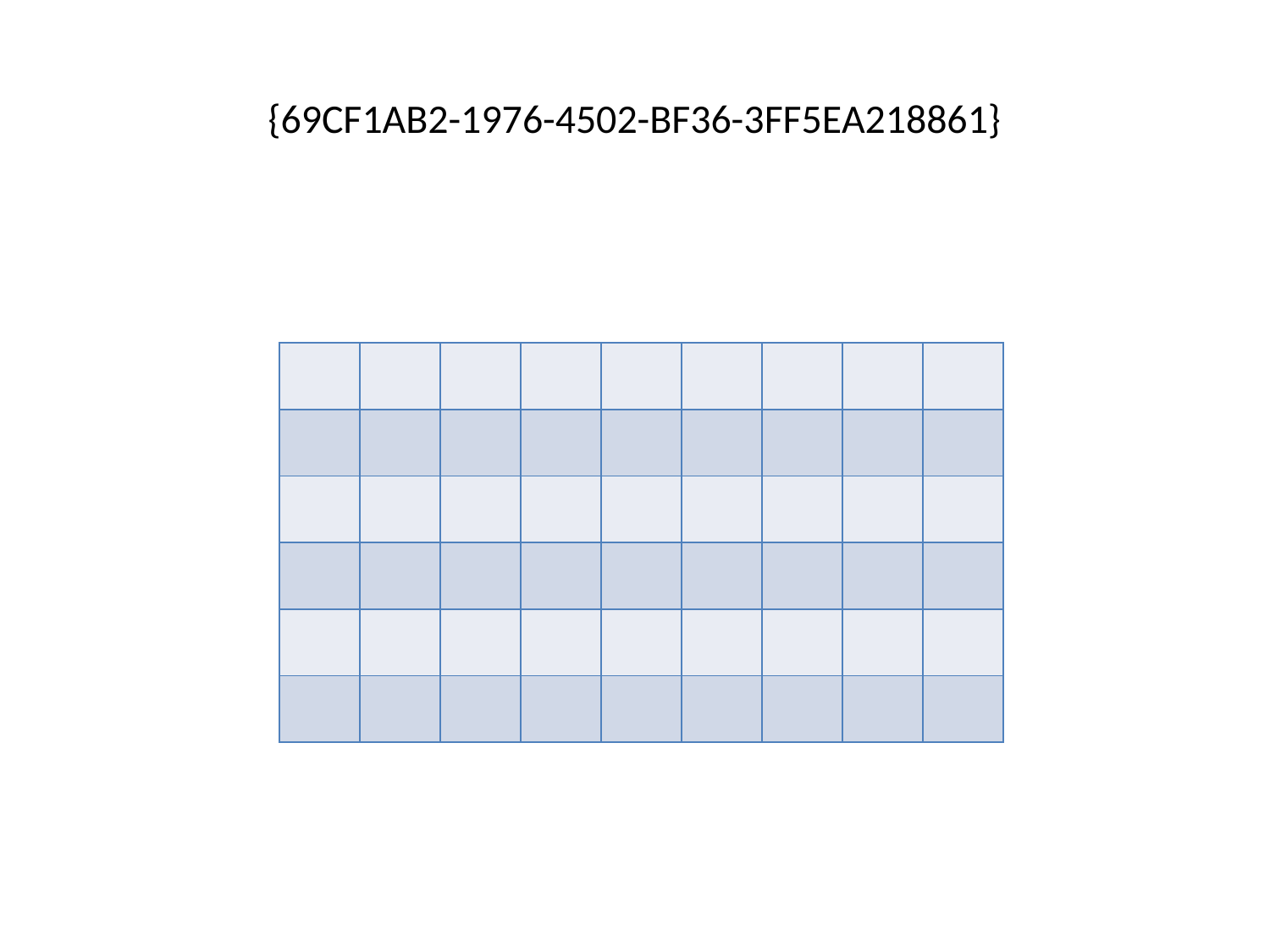

# {69CF1AB2-1976-4502-BF36-3FF5EA218861}
|  |  |  |  |  |  |  |  |  |
| --- | --- | --- | --- | --- | --- | --- | --- | --- |
|  |  |  |  |  |  |  |  |  |
|  |  |  |  |  |  |  |  |  |
|  |  |  |  |  |  |  |  |  |
|  |  |  |  |  |  |  |  |  |
|  |  |  |  |  |  |  |  |  |